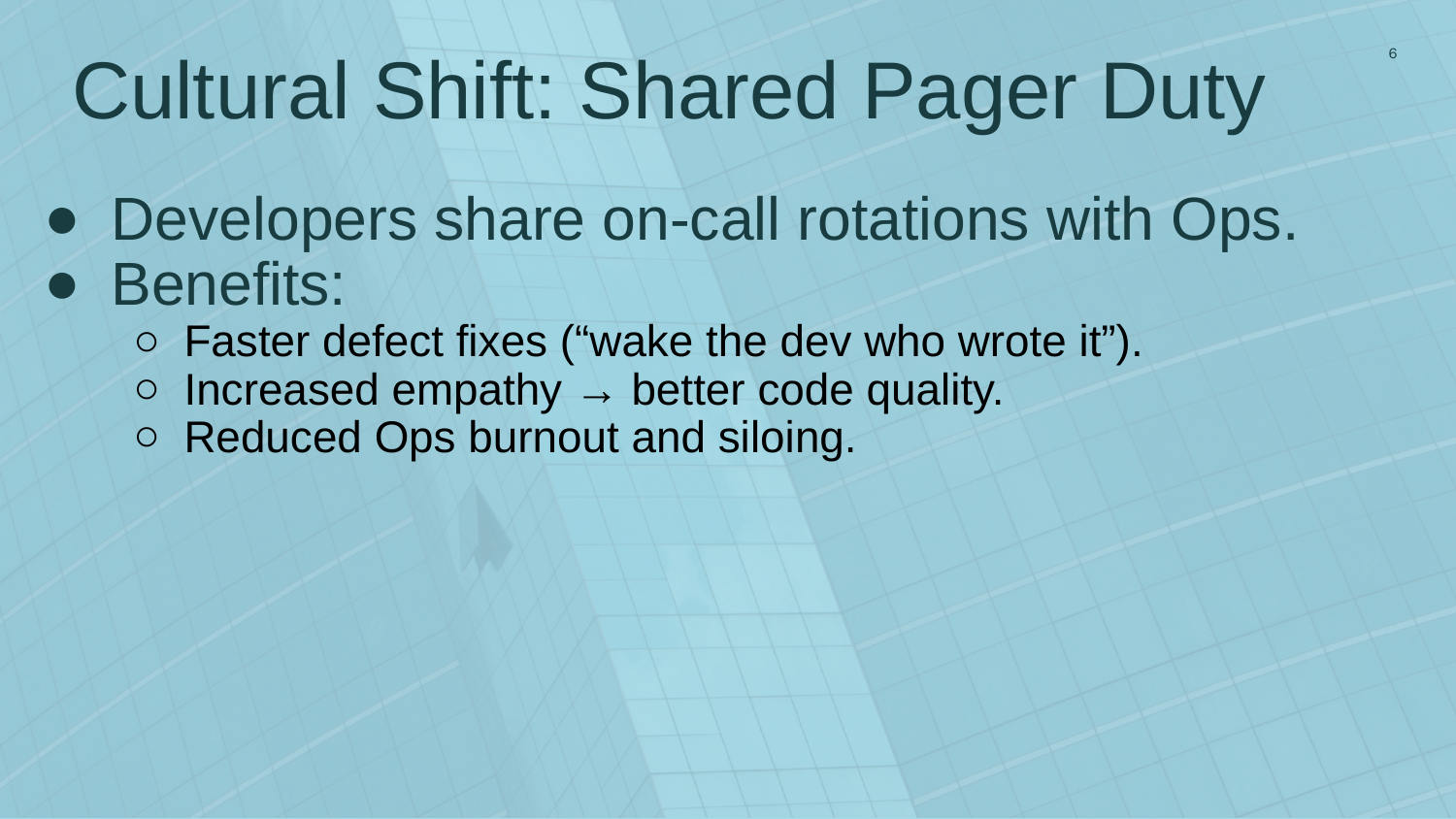

Cultural Shift: Shared Pager Duty
6
Developers share on-call rotations with Ops.
Benefits:
Faster defect fixes (“wake the dev who wrote it”).
Increased empathy → better code quality.
Reduced Ops burnout and siloing.